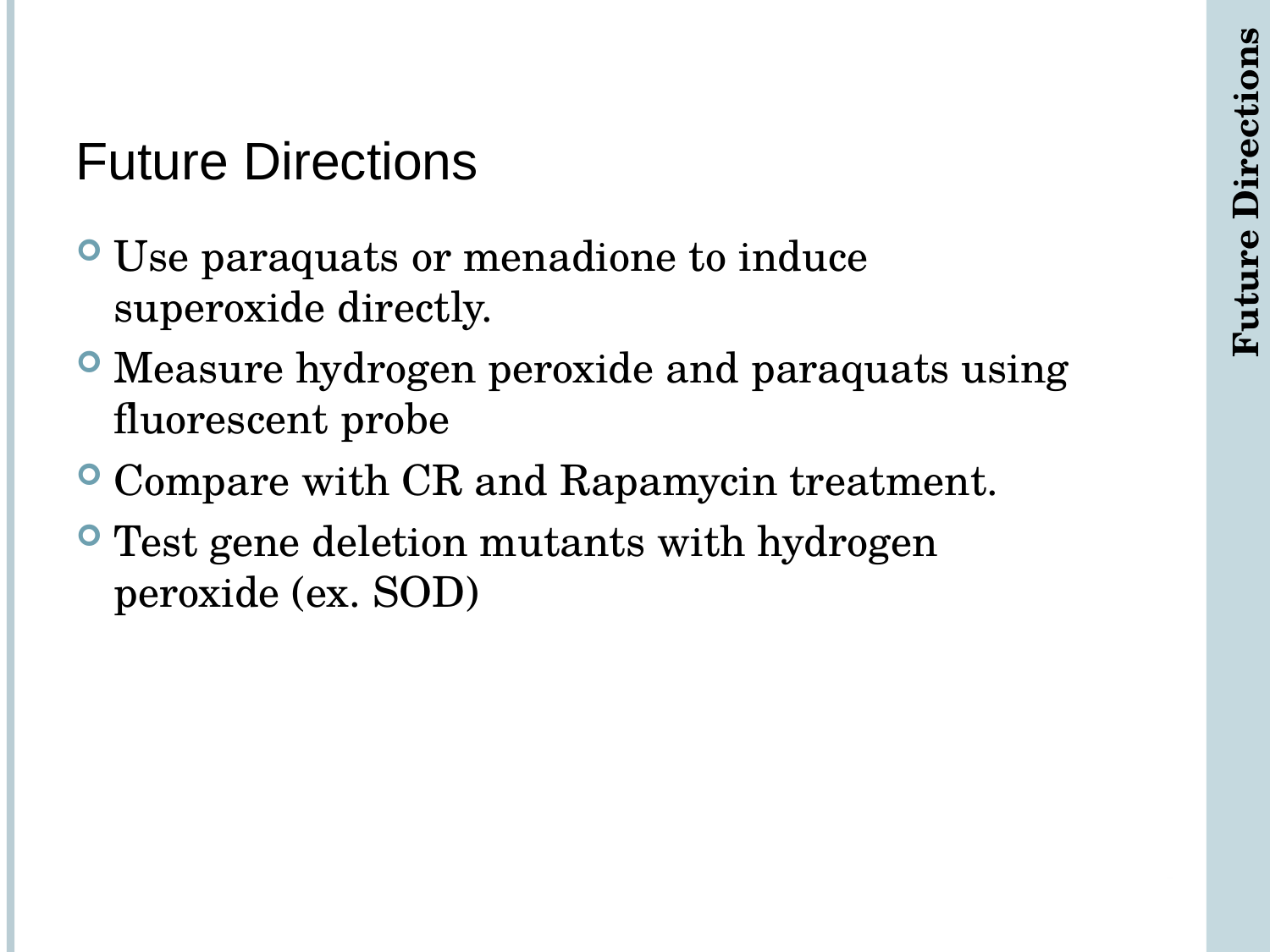

# Future Directions
Future Directions
Use paraquats or menadione to induce superoxide directly.
Measure hydrogen peroxide and paraquats using fluorescent probe
Compare with CR and Rapamycin treatment.
Test gene deletion mutants with hydrogen peroxide (ex. SOD)